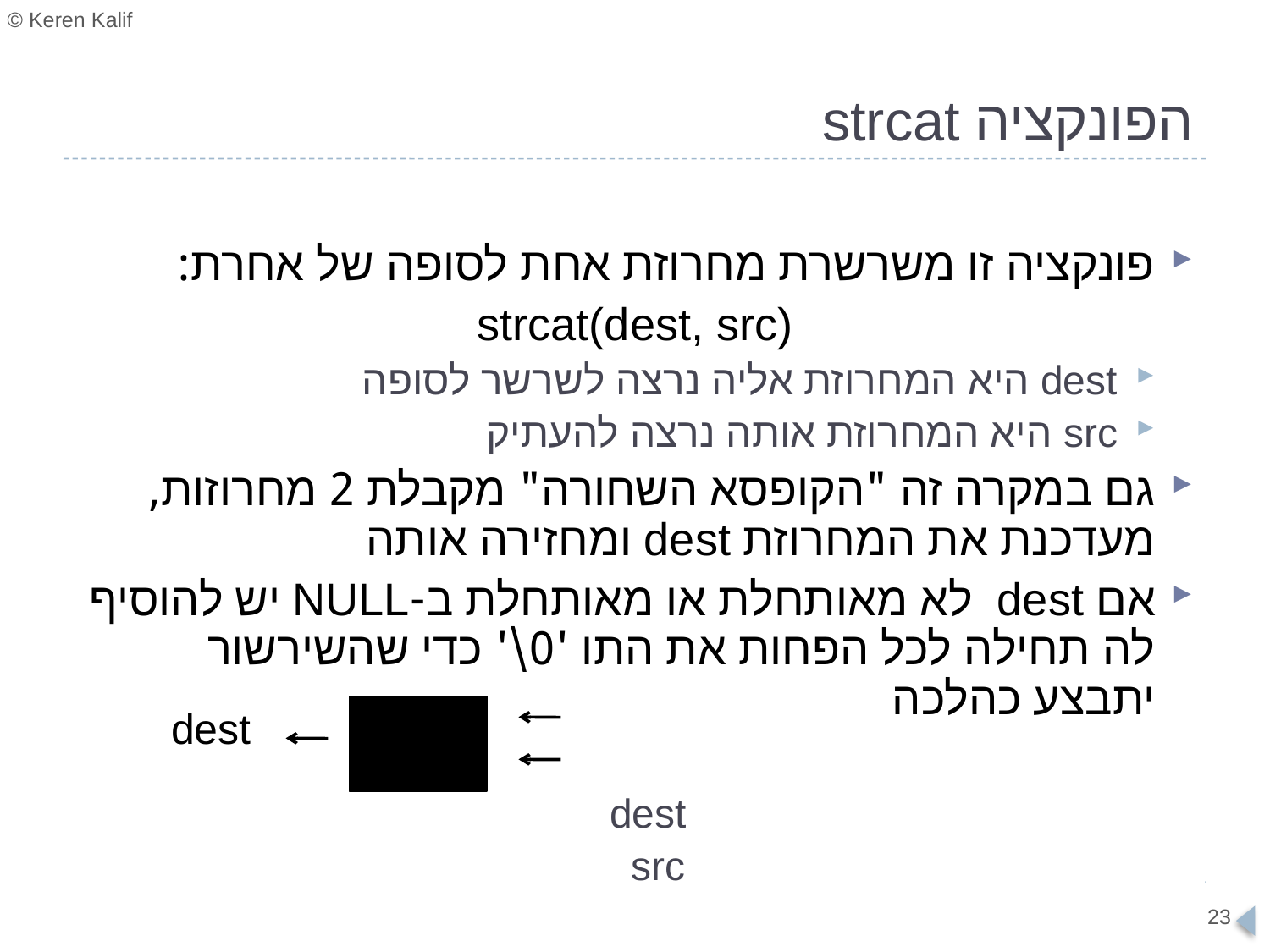

# הפונקציה strcat

פונקציה זו משרשרת מחרוזת אחת לסופה של אחרת:
strcat(dest, src)
dest היא המחרוזת אליה נרצה לשרשר לסופה
src היא המחרוזת אותה נרצה להעתיק
גם במקרה זה "הקופסא השחורה" מקבלת 2 מחרוזות, מעדכנת את המחרוזת dest ומחזירה אותה
אם dest  לא מאותחלת או מאותחלת ב-NULL יש להוסיף לה תחילה לכל הפחות את התו '0\' כדי שהשירשור יתבצע כהלכה

					dest
   					src
dest